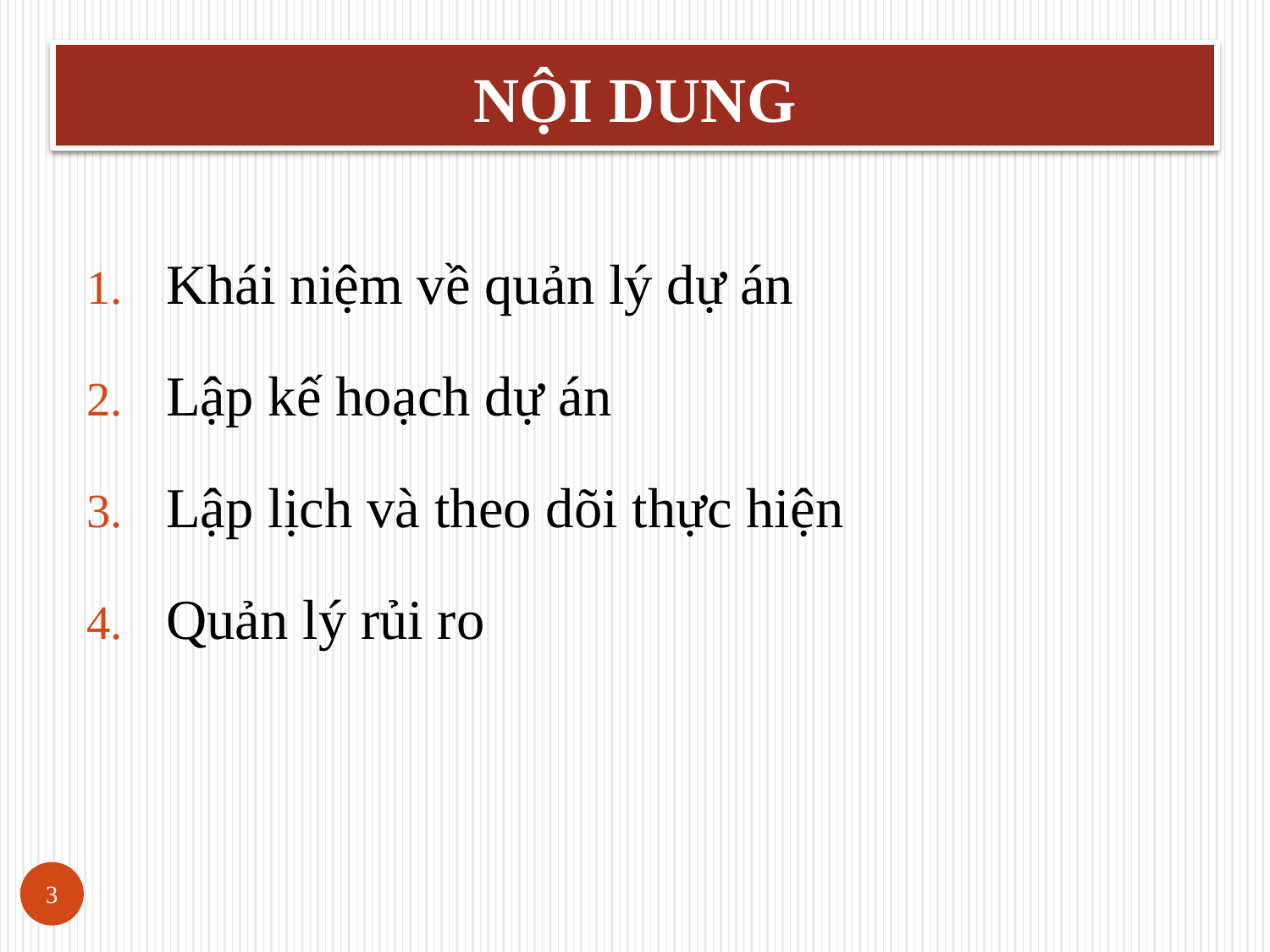

NỘI DUNG
Khái niệm về quản lý dự án
Lập kế hoạch dự án
Lập lịch và theo dõi thực hiện
Quản lý rủi ro

3